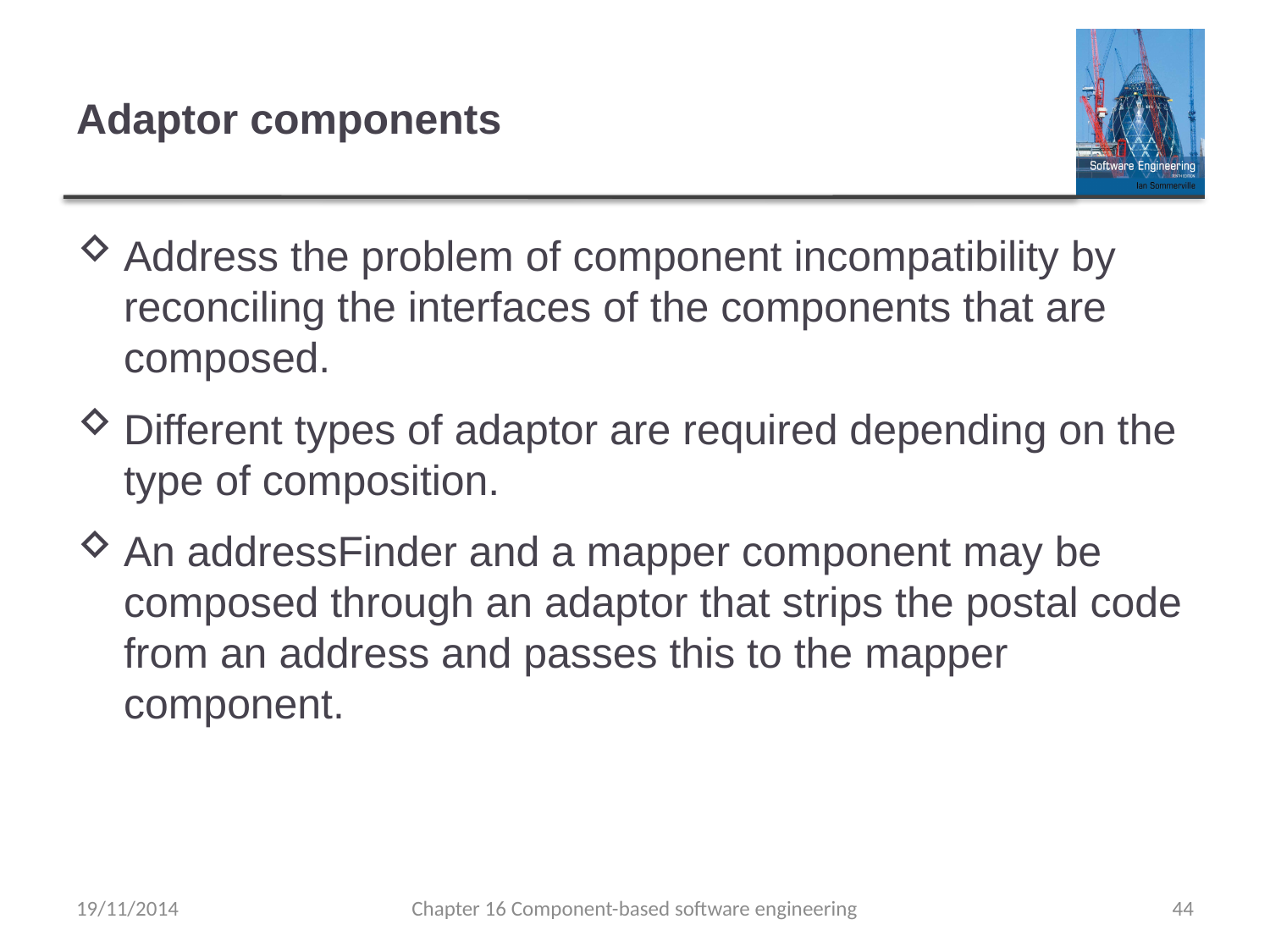

# Adaptor components
Address the problem of component incompatibility by reconciling the interfaces of the components that are composed.
Different types of adaptor are required depending on the type of composition.
An addressFinder and a mapper component may be composed through an adaptor that strips the postal code from an address and passes this to the mapper component.
19/11/2014
Chapter 16 Component-based software engineering
44